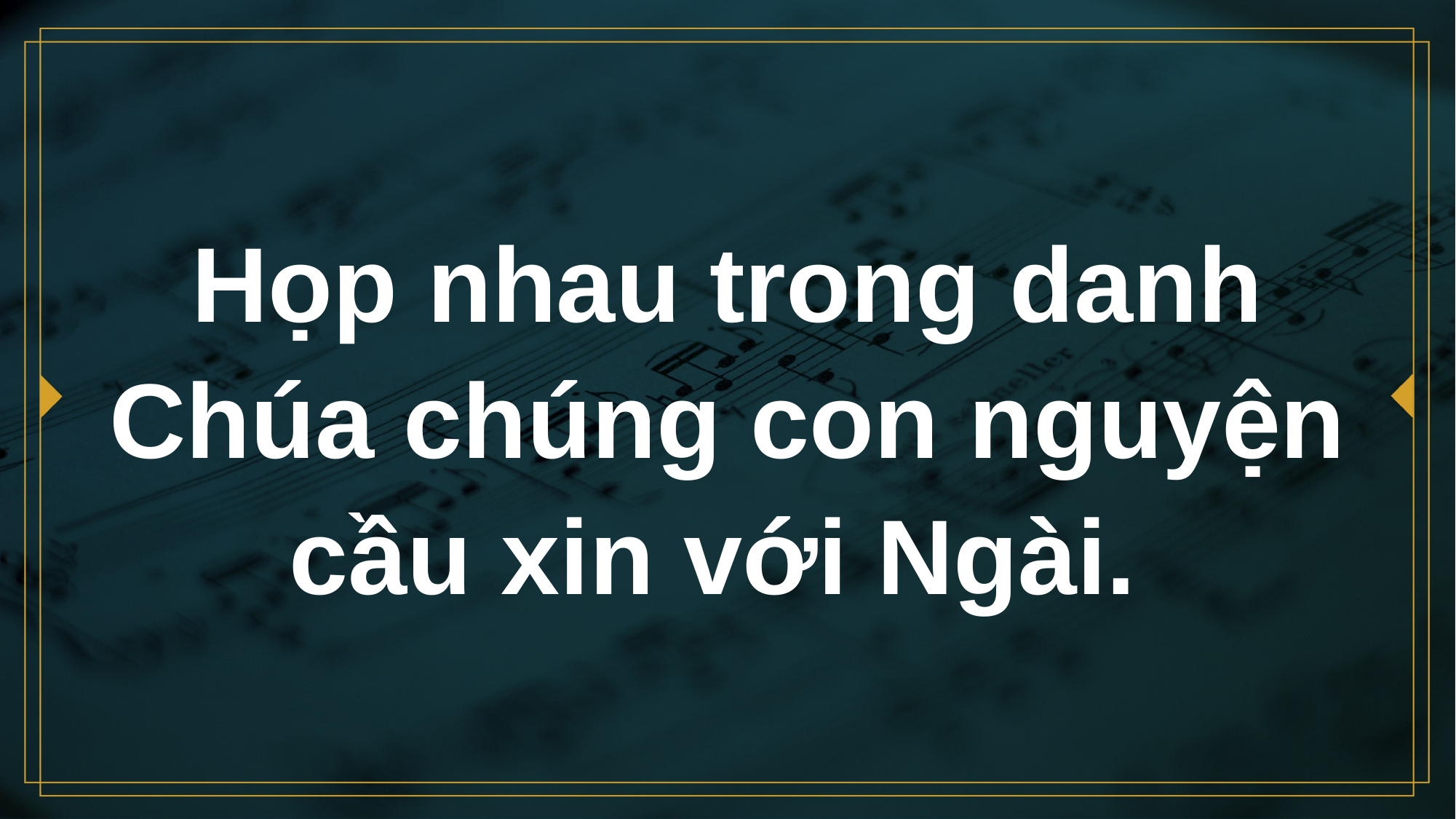

# Họp nhau trong danh Chúa chúng con nguyện cầu xin với Ngài.